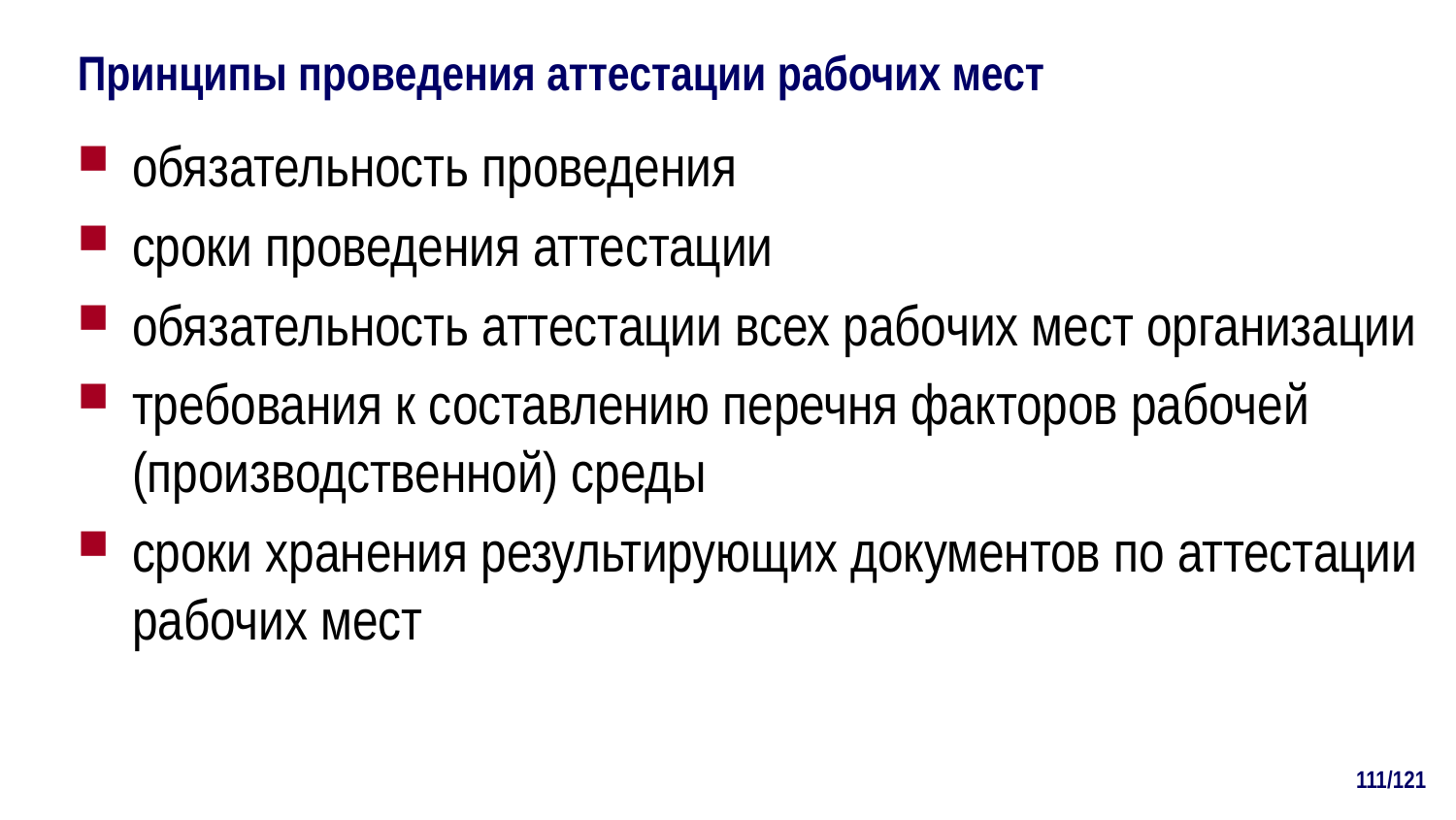

# Принципы проведения аттестации рабочих мест
обязательность проведения
сроки проведения аттестации
обязательность аттестации всех рабочих мест организации
требования к составлению перечня факторов рабочей (производственной) среды
сроки хранения результирующих документов по аттестации рабочих мест